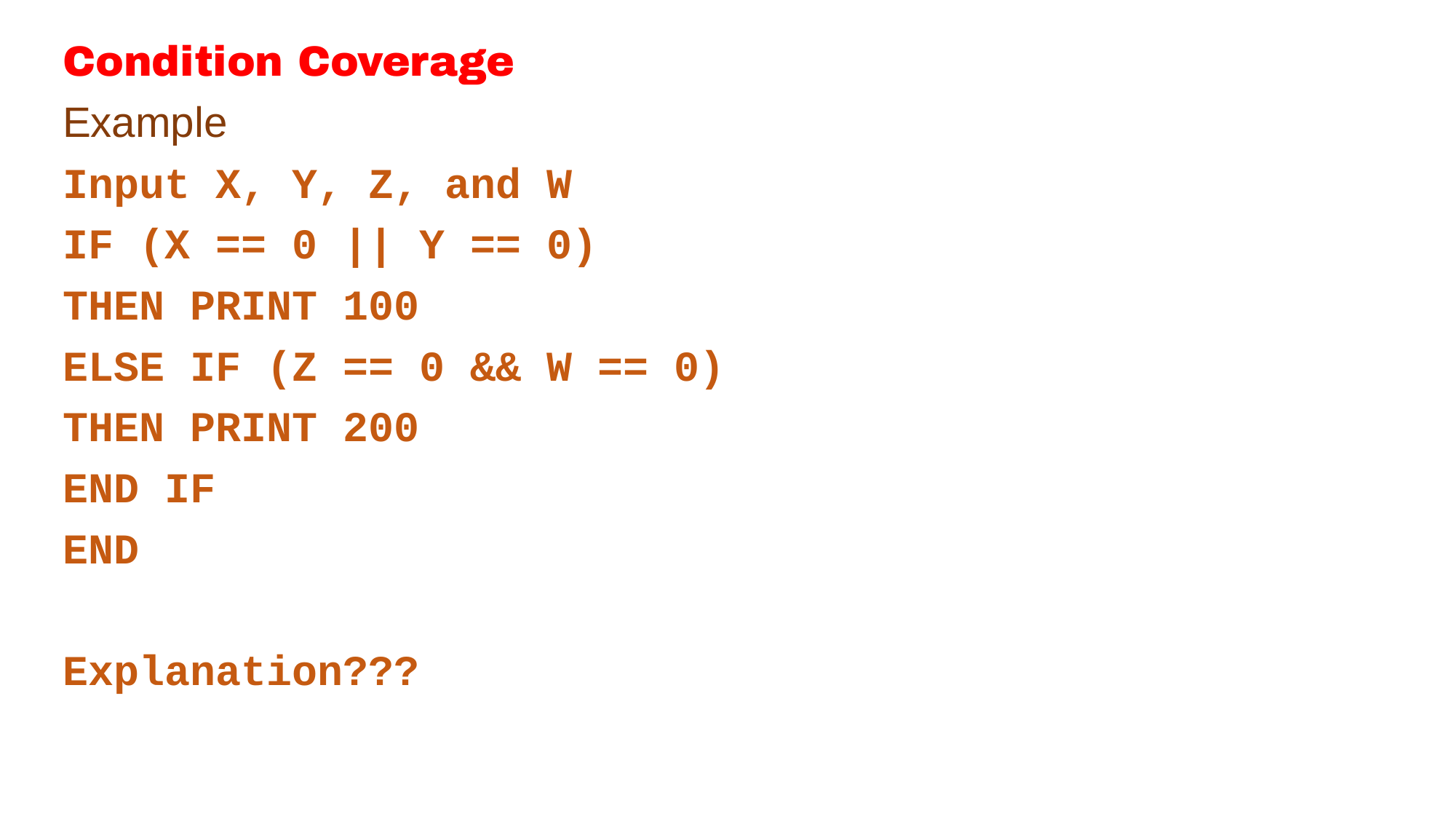

# Condition Coverage
Example
Input X, Y, Z, and W
IF (X == 0 || Y == 0)
THEN PRINT 100
ELSE IF (Z == 0 && W == 0)
THEN PRINT 200
END IF
END

Explanation???